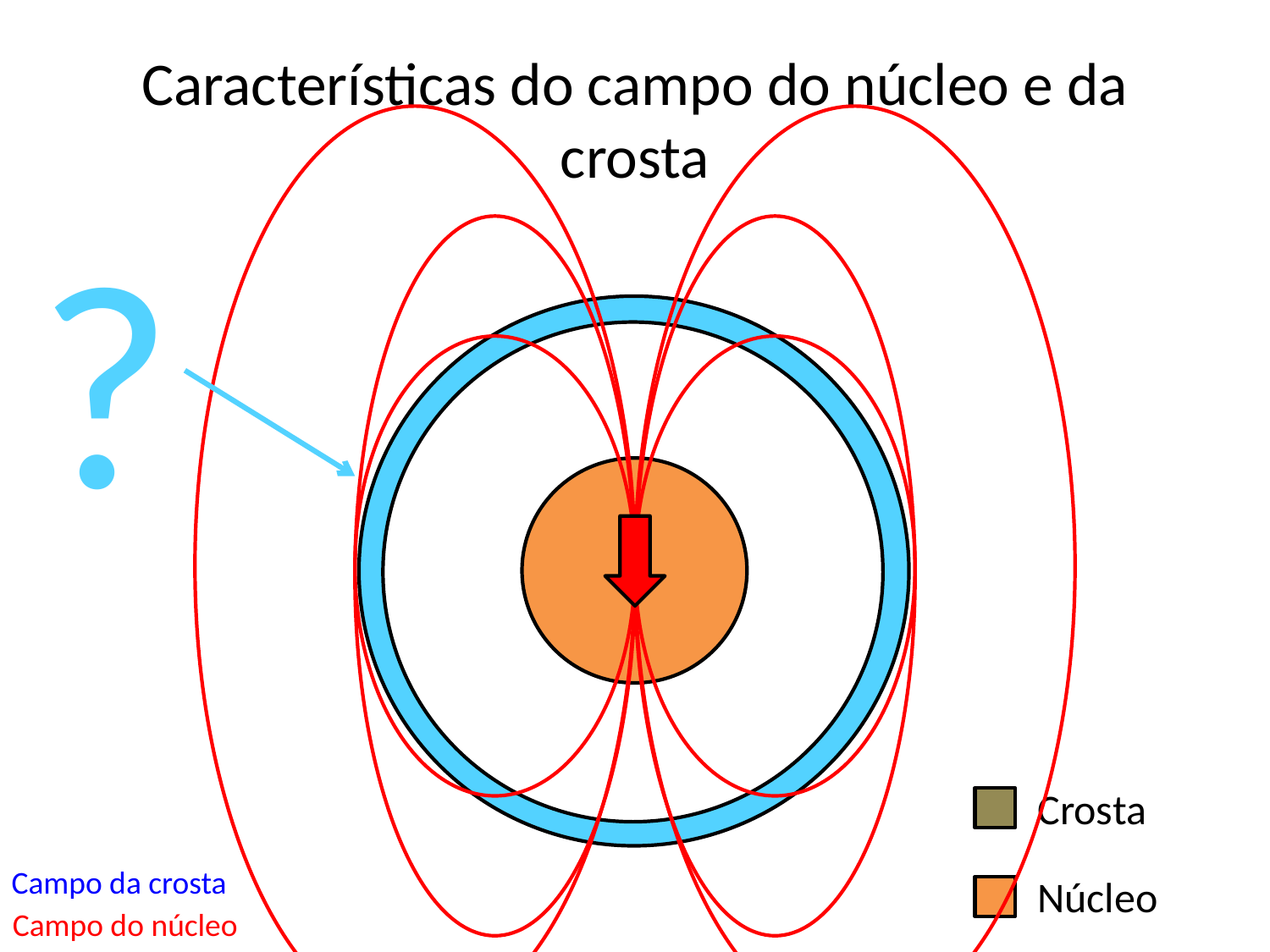

# Características do campo do núcleo e da crosta

?

Crosta

Campo da crosta
Núcleo

Campo do núcleo